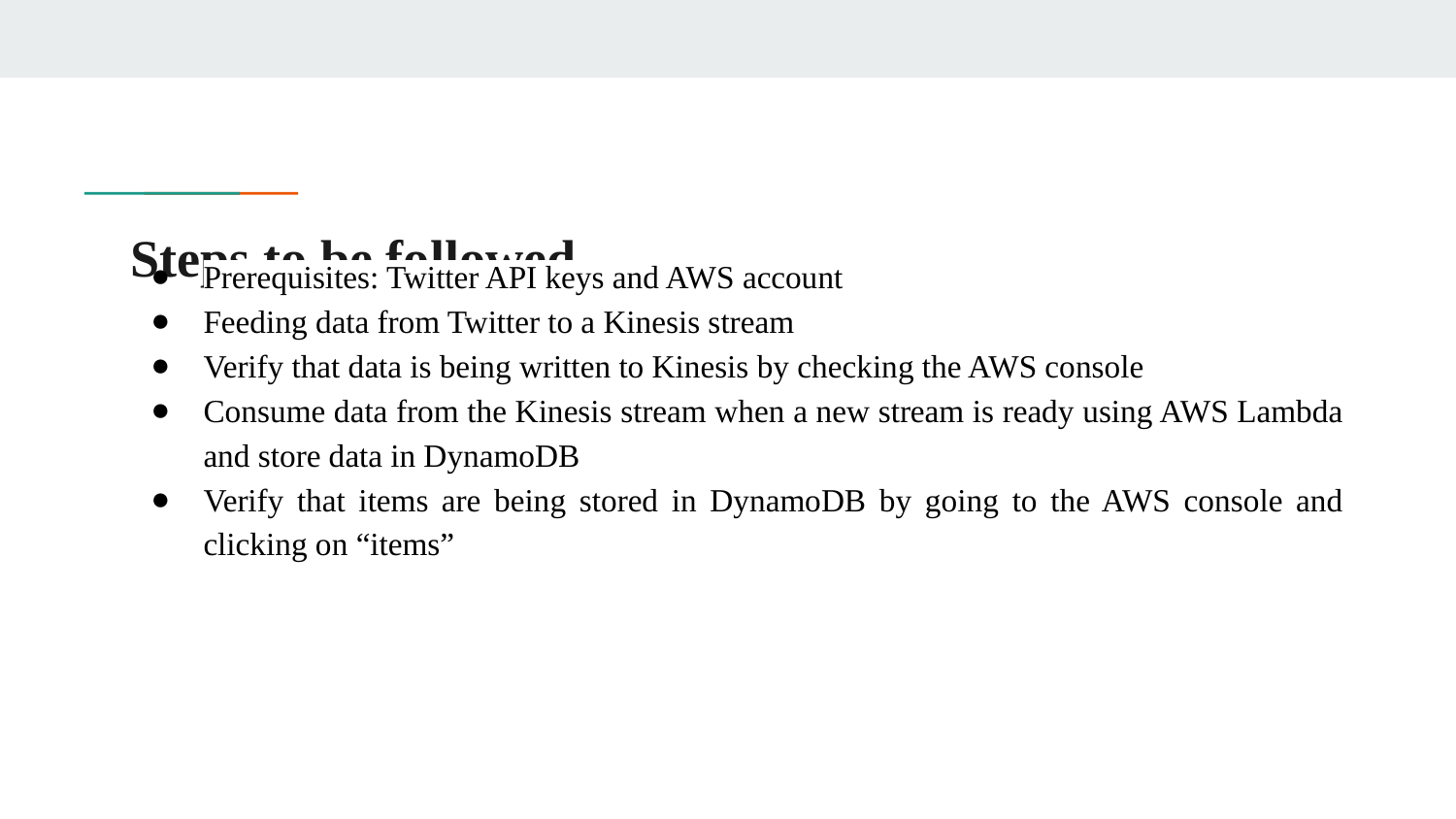

# Steps to be followed
Prerequisites: Twitter API keys and AWS account
Feeding data from Twitter to a Kinesis stream
Verify that data is being written to Kinesis by checking the AWS console
Consume data from the Kinesis stream when a new stream is ready using AWS Lambda and store data in DynamoDB
Verify that items are being stored in DynamoDB by going to the AWS console and clicking on “items”